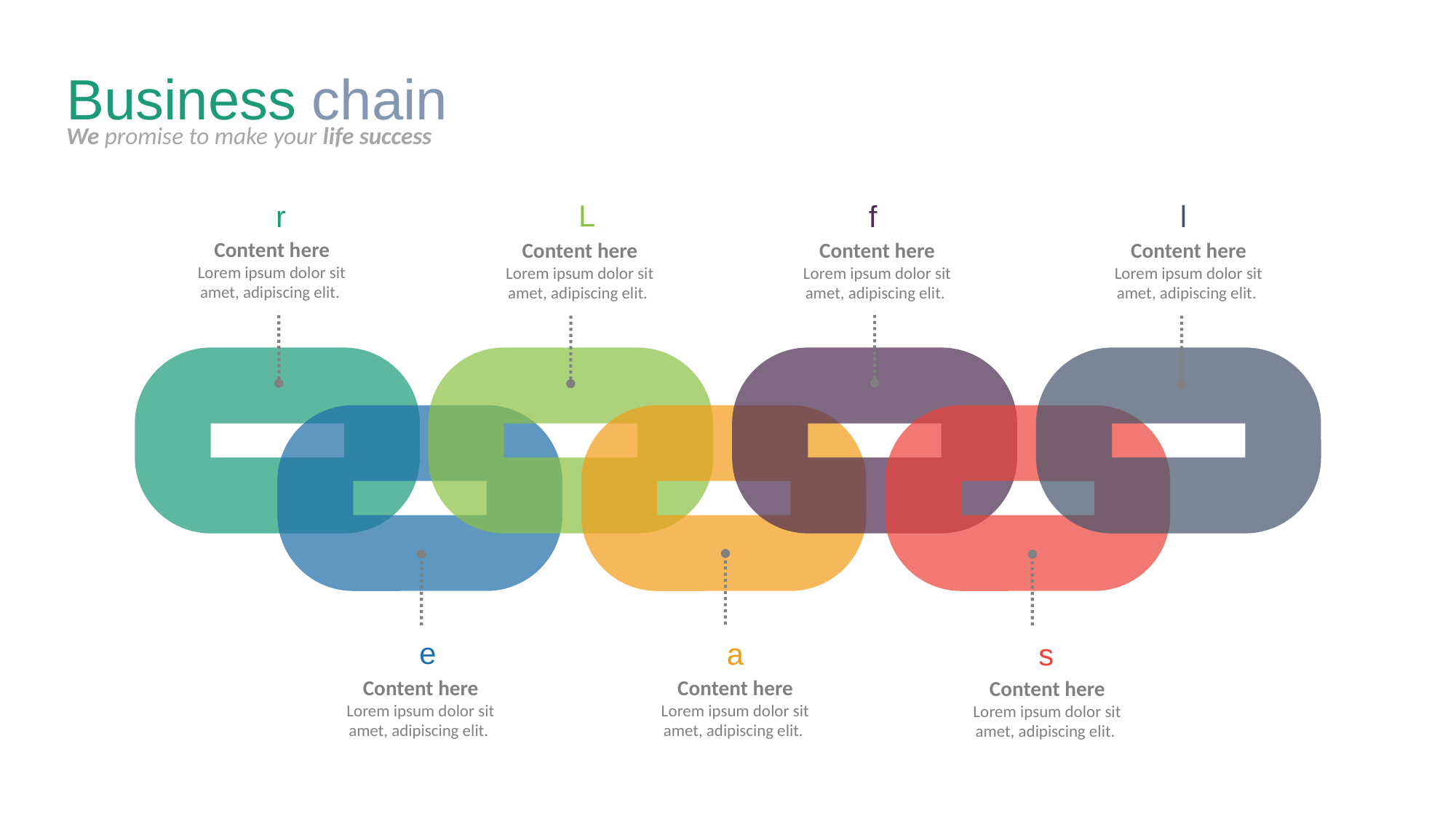

Business chain
We promise to make your life success
L
Content here
Lorem ipsum dolor sit amet, adipiscing elit.
r
Content here
Lorem ipsum dolor sit amet, adipiscing elit.
l
Content here
Lorem ipsum dolor sit amet, adipiscing elit.
f
Content here
Lorem ipsum dolor sit amet, adipiscing elit.

e
Content here
Lorem ipsum dolor sit amet, adipiscing elit.
a
Content here
Lorem ipsum dolor sit amet, adipiscing elit.
s
Content here
Lorem ipsum dolor sit amet, adipiscing elit.